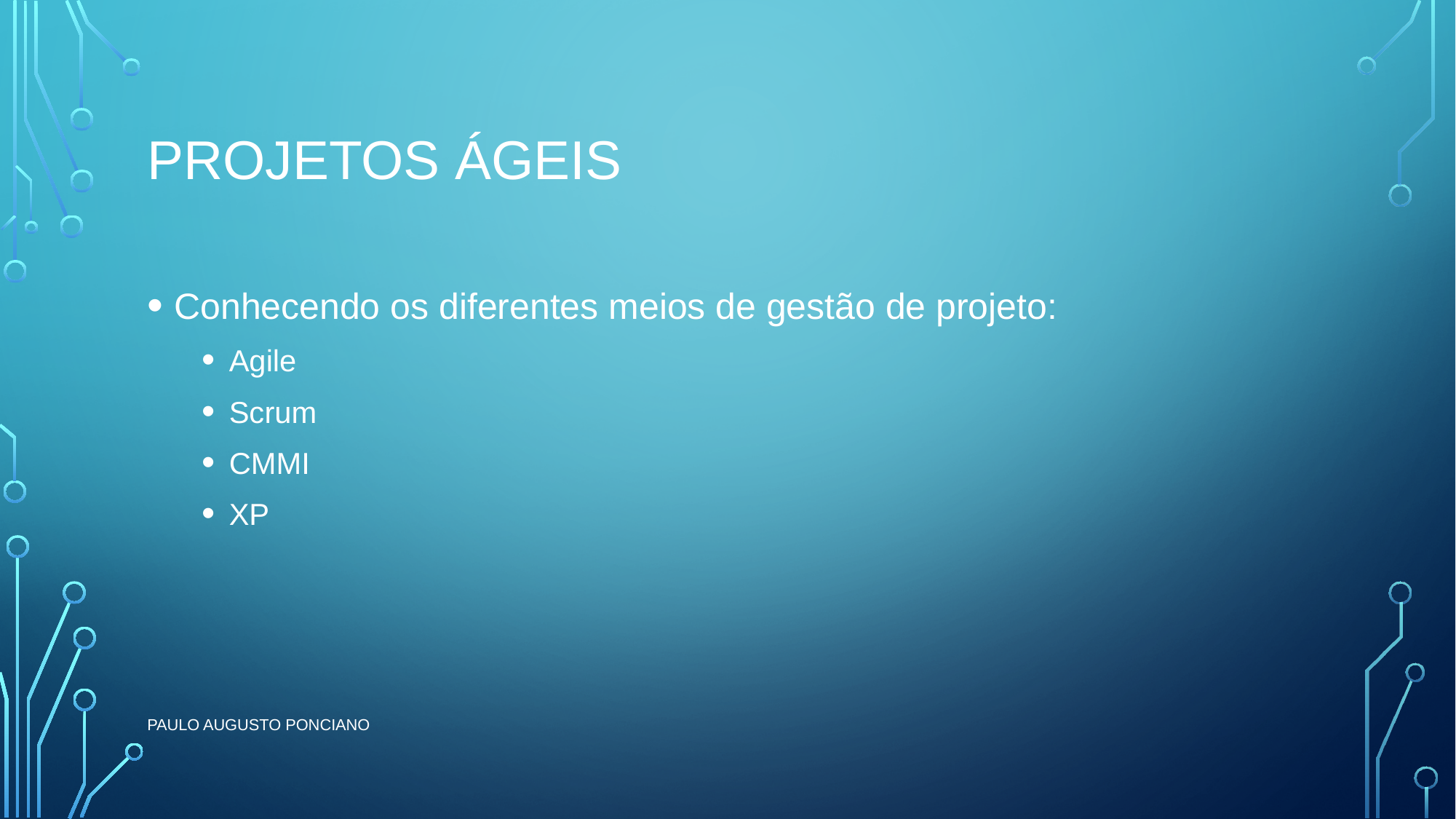

# Projetos ágeis
Conhecendo os diferentes meios de gestão de projeto:
Agile
Scrum
CMMI
XP
Paulo Augusto ponciano